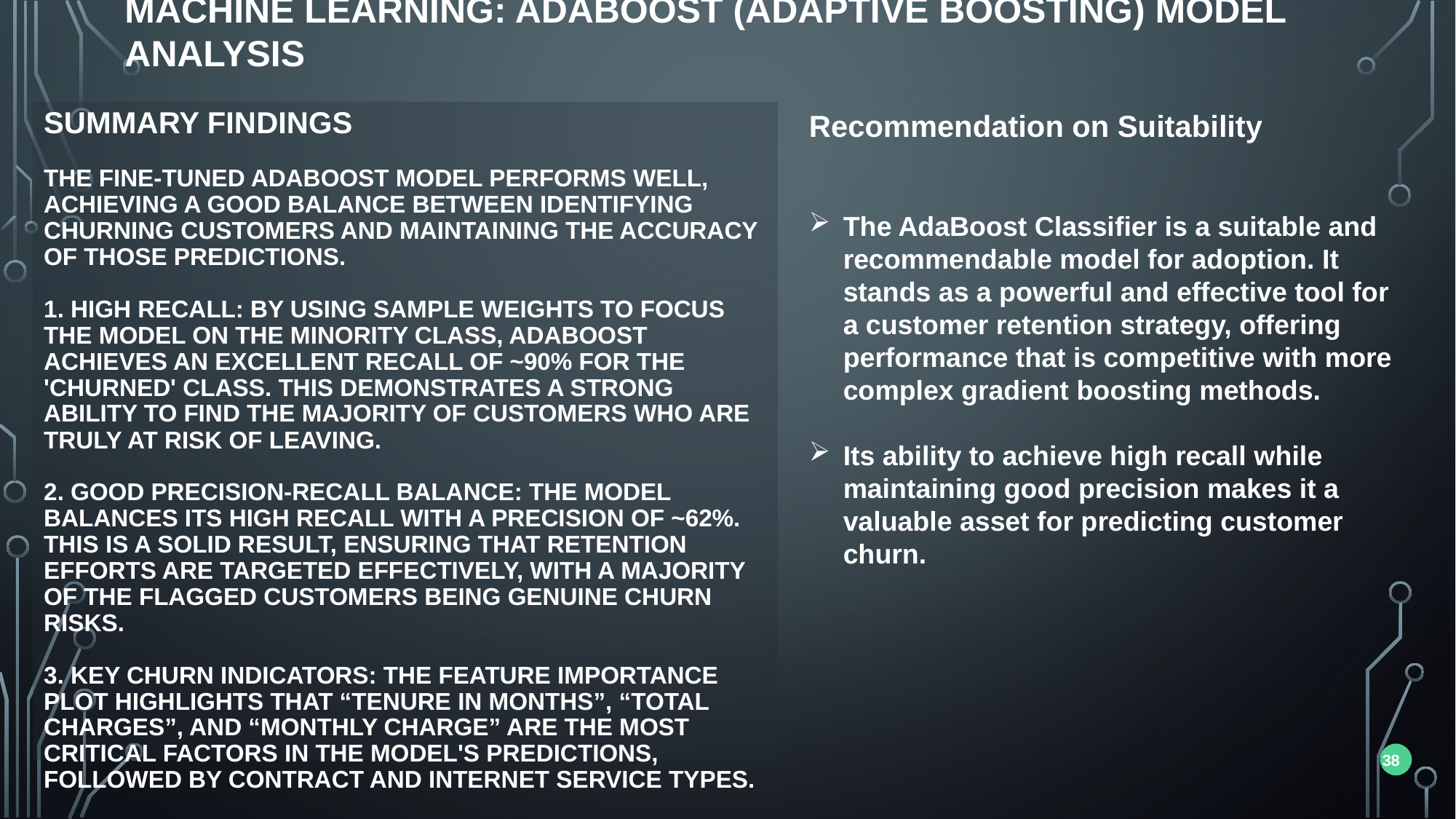

Machine Learning: AdaBoost (Adaptive Boosting) model analysis

Summary Findings

The fine-tuned AdaBoost model performs well, achieving a good balance between identifying churning customers and maintaining the accuracy of those predictions.

1. High Recall: By using sample weights to focus the model on the minority class, AdaBoost achieves an excellent recall of ~90% for the 'Churned' class. This demonstrates a strong ability to find the majority of customers who are truly at risk of leaving.

2. Good Precision-Recall Balance: The model balances its high recall with a precision of ~62%. This is a solid result, ensuring that retention efforts are targeted effectively, with a majority of the flagged customers being genuine churn risks.

3. Key Churn Indicators: The feature importance plot highlights that “Tenure in Months”, “Total Charges”, and “Monthly Charge” are the most critical factors in the model's predictions, followed by contract and internet service types.
Recommendation on Suitability

The AdaBoost Classifier is a suitable and recommendable model for adoption. It stands as a powerful and effective tool for a customer retention strategy, offering performance that is competitive with more complex gradient boosting methods.

Its ability to achieve high recall while maintaining good precision makes it a valuable asset for predicting customer churn.
38